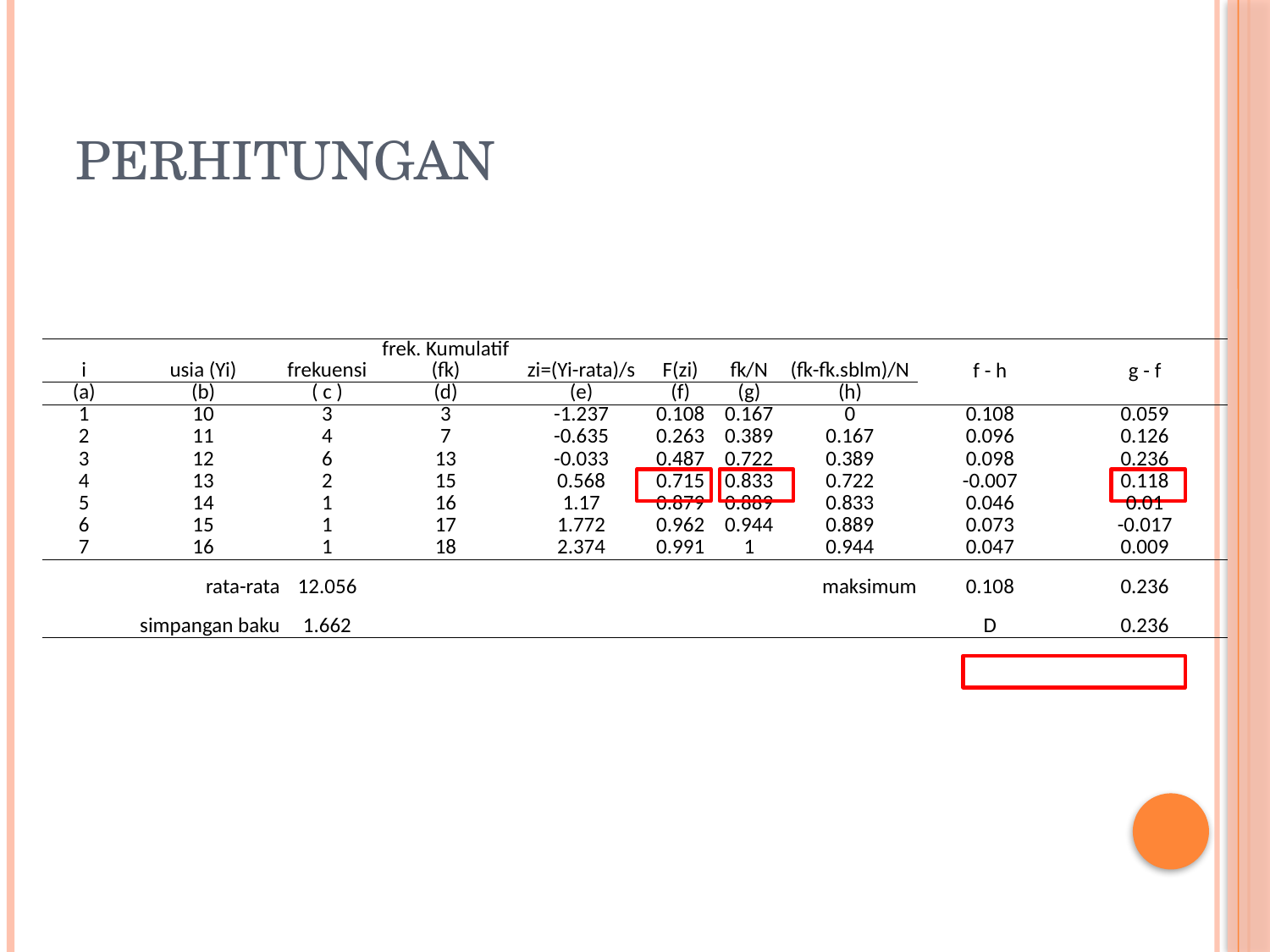

# Perhitungan
| i | usia (Yi) | frekuensi | frek. Kumulatif (fk) | zi=(Yi-rata)/s | F(zi) | fk/N | (fk-fk.sblm)/N | f - h | g - f |
| --- | --- | --- | --- | --- | --- | --- | --- | --- | --- |
| (a) | (b) | ( c ) | (d) | (e) | (f) | (g) | (h) |  |  |
| 1 | 10 | 3 | 3 | -1.237 | 0.108 | 0.167 | 0 | 0.108 | 0.059 |
| 2 | 11 | 4 | 7 | -0.635 | 0.263 | 0.389 | 0.167 | 0.096 | 0.126 |
| 3 | 12 | 6 | 13 | -0.033 | 0.487 | 0.722 | 0.389 | 0.098 | 0.236 |
| 4 | 13 | 2 | 15 | 0.568 | 0.715 | 0.833 | 0.722 | -0.007 | 0.118 |
| 5 | 14 | 1 | 16 | 1.17 | 0.879 | 0.889 | 0.833 | 0.046 | 0.01 |
| 6 | 15 | 1 | 17 | 1.772 | 0.962 | 0.944 | 0.889 | 0.073 | -0.017 |
| 7 | 16 | 1 | 18 | 2.374 | 0.991 | 1 | 0.944 | 0.047 | 0.009 |
|  | rata-rata | 12.056 |  |  |  |  | maksimum | 0.108 | 0.236 |
|  | simpangan baku | 1.662 |  |  |  |  |  | D | 0.236 |